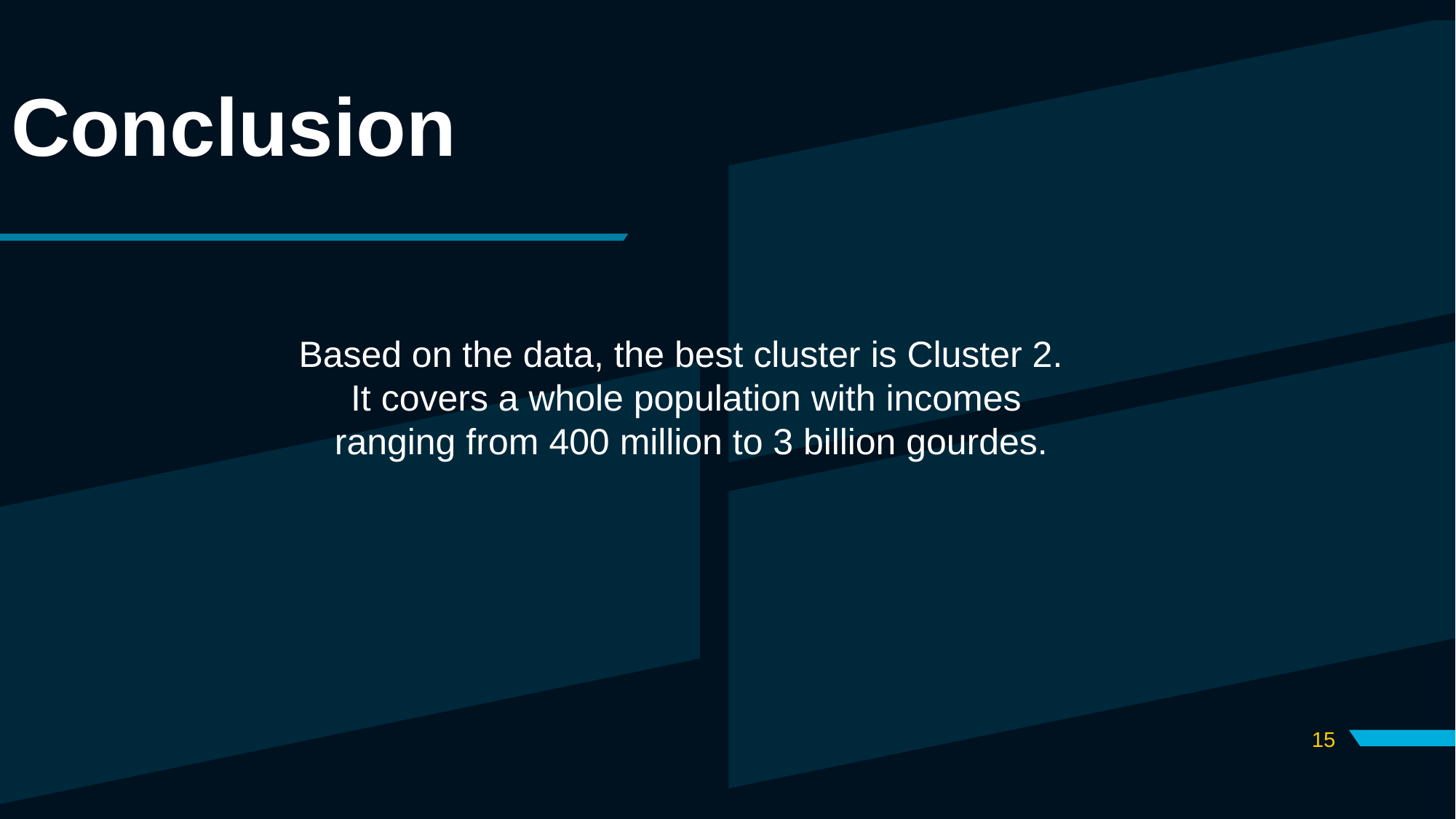

# Conclusion
Based on the data, the best cluster is Cluster 2.
It covers a whole population with incomes
 ranging from 400 million to 3 billion gourdes.
15